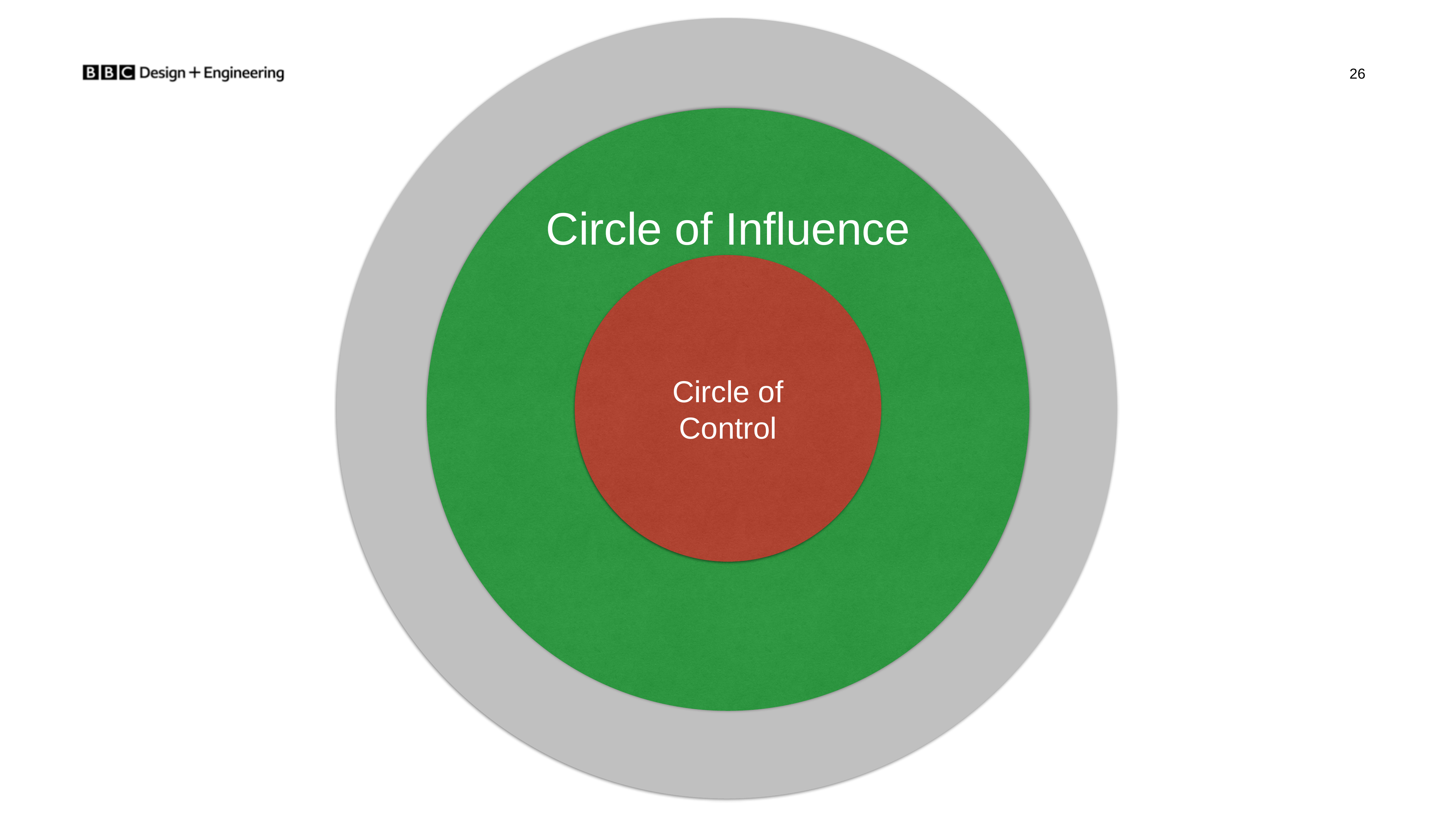

Circle of Concern
26
Circle of Influence
Circle of Control